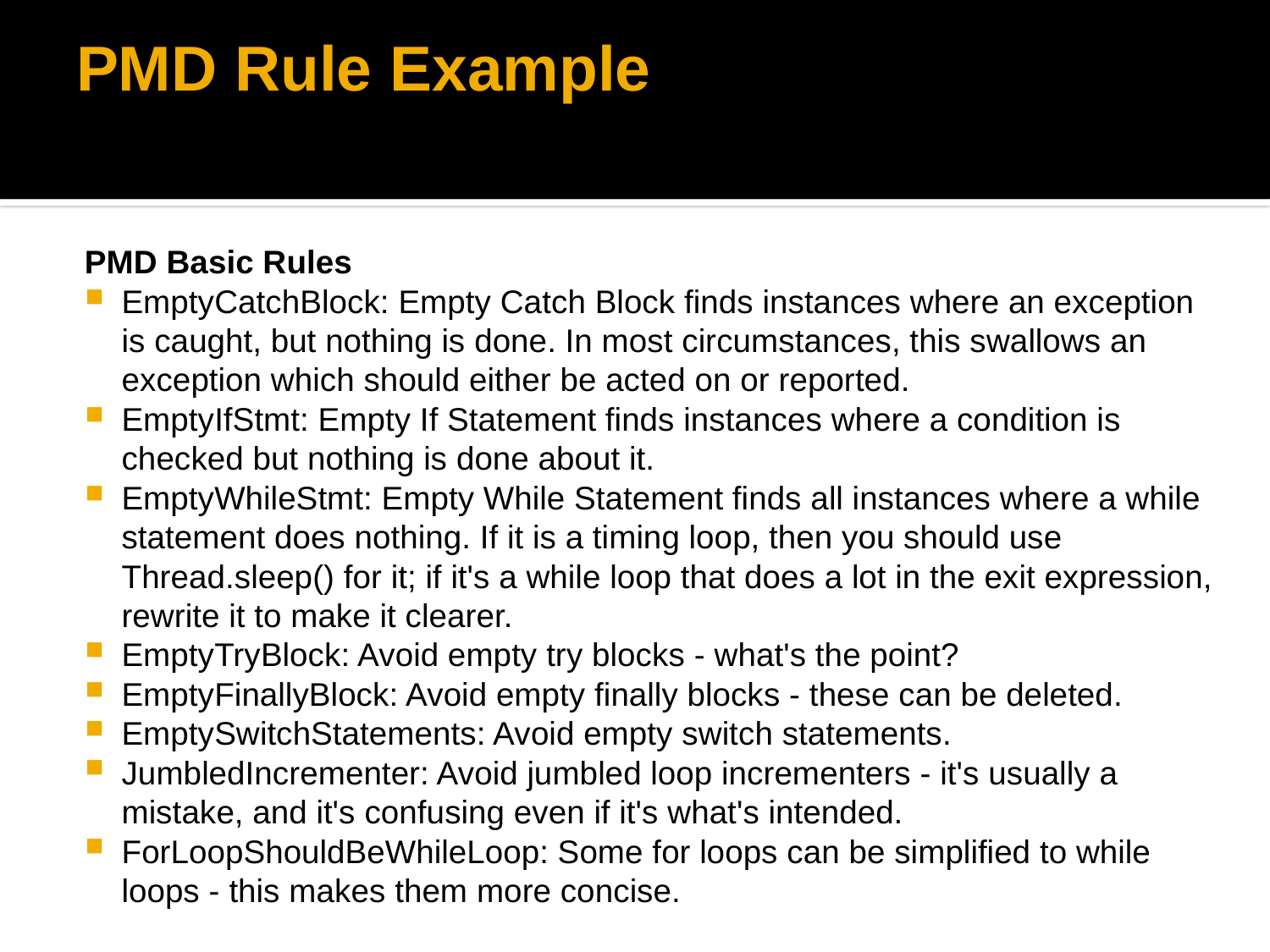

# PMD Rule Example
PMD Basic Rules
EmptyCatchBlock: Empty Catch Block finds instances where an exception is caught, but nothing is done. In most circumstances, this swallows an exception which should either be acted on or reported.
EmptyIfStmt: Empty If Statement finds instances where a condition is checked but nothing is done about it.
EmptyWhileStmt: Empty While Statement finds all instances where a while statement does nothing. If it is a timing loop, then you should use Thread.sleep() for it; if it's a while loop that does a lot in the exit expression, rewrite it to make it clearer.
EmptyTryBlock: Avoid empty try blocks - what's the point?
EmptyFinallyBlock: Avoid empty finally blocks - these can be deleted.
EmptySwitchStatements: Avoid empty switch statements.
JumbledIncrementer: Avoid jumbled loop incrementers - it's usually a mistake, and it's confusing even if it's what's intended.
ForLoopShouldBeWhileLoop: Some for loops can be simplified to while loops - this makes them more concise.